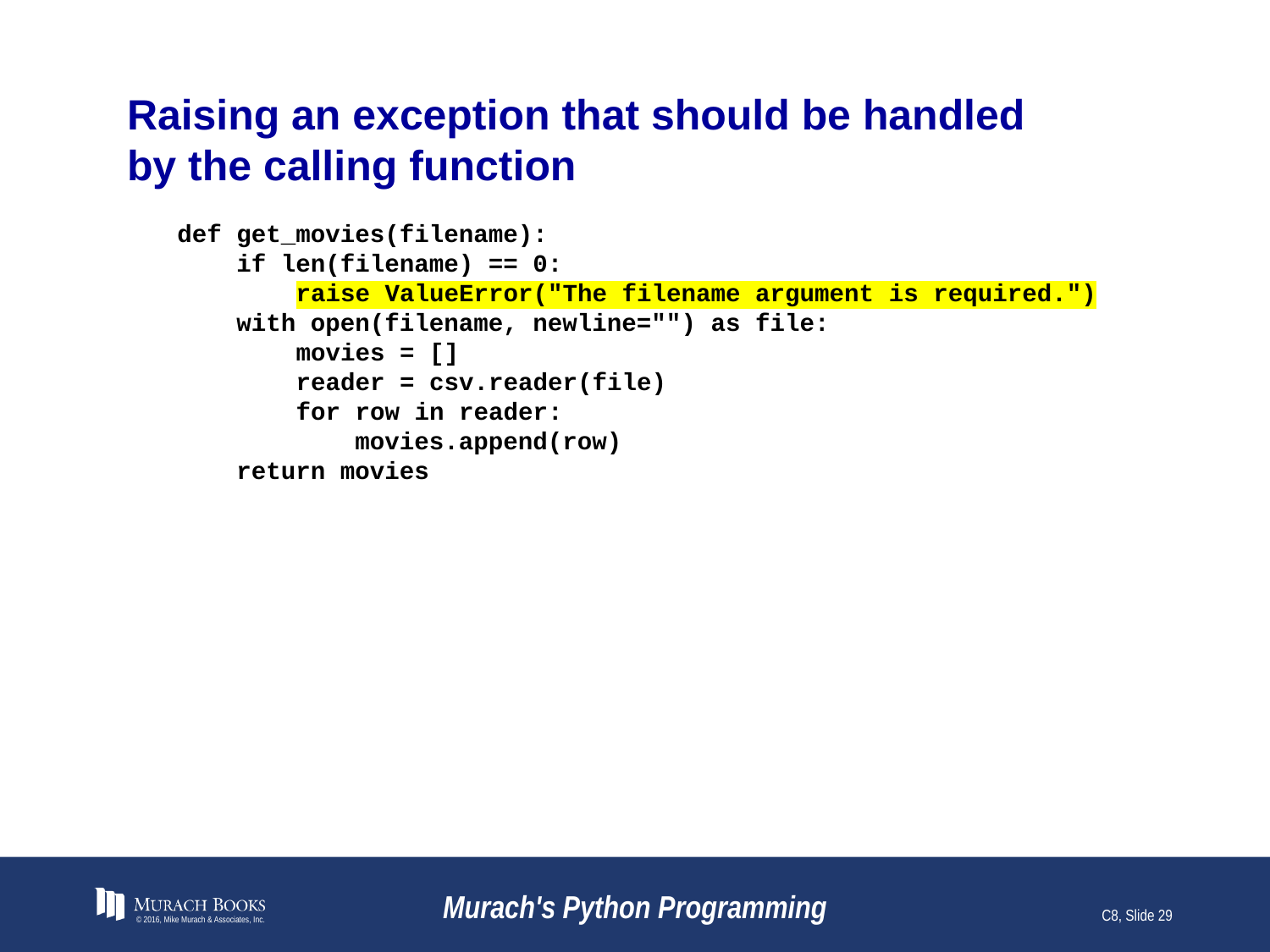

# Raising an exception that should be handled by the calling function
def get_movies(filename):
    if len(filename) == 0:
        raise ValueError("The filename argument is required.")
    with open(filename, newline="") as file:
        movies = []
        reader = csv.reader(file)
        for row in reader:
            movies.append(row)
    return movies

© 2016, Mike Murach & Associates, Inc.
Murach's Python Programming

C8, Slide 29